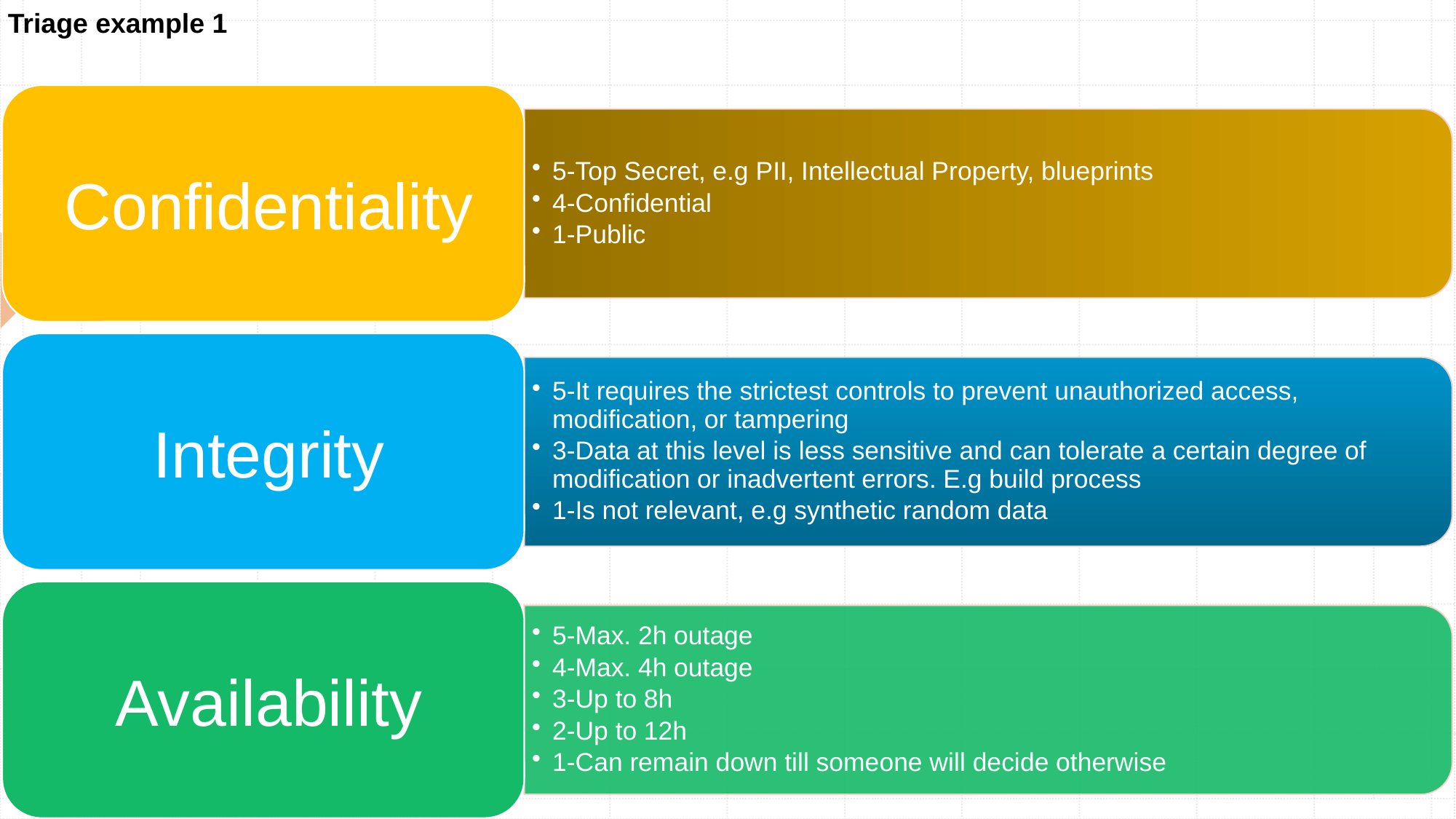

Triage example 1
5-Top Secret, e.g PII, Intellectual Property, blueprints
4-Confidential
1-Public
Confidentiality
5-It requires the strictest controls to prevent unauthorized access, modification, or tampering
3-Data at this level is less sensitive and can tolerate a certain degree of modification or inadvertent errors. E.g build process
1-Is not relevant, e.g synthetic random data
Integrity
5-Max. 2h outage
4-Max. 4h outage
3-Up to 8h
2-Up to 12h
1-Can remain down till someone will decide otherwise
Availability